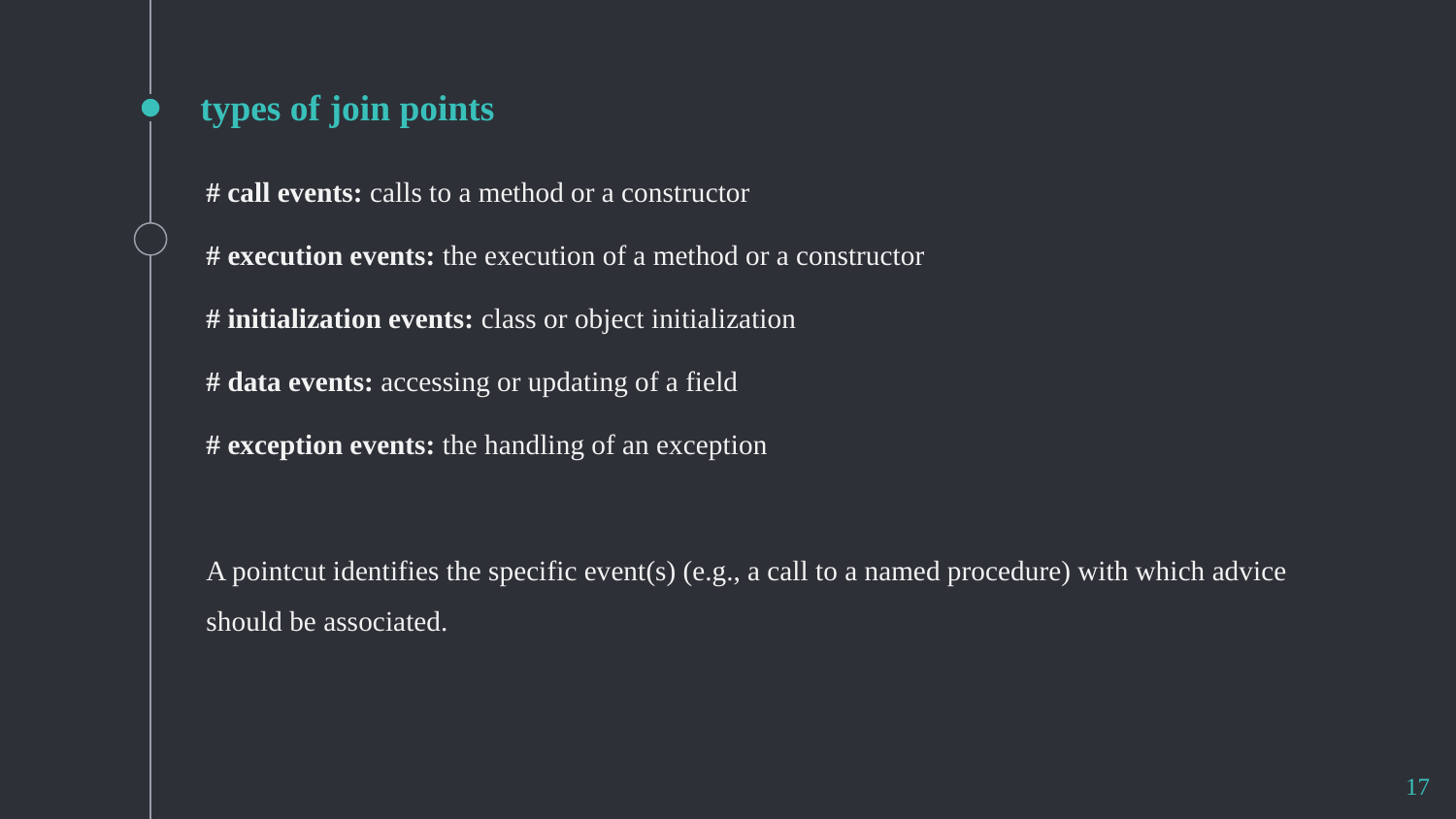

# types of join points
# call events: calls to a method or a constructor
# execution events: the execution of a method or a constructor
# initialization events: class or object initialization
# data events: accessing or updating of a field
# exception events: the handling of an exception

A pointcut identifies the specific event(s) (e.g., a call to a named procedure) with which advice should be associated.

17